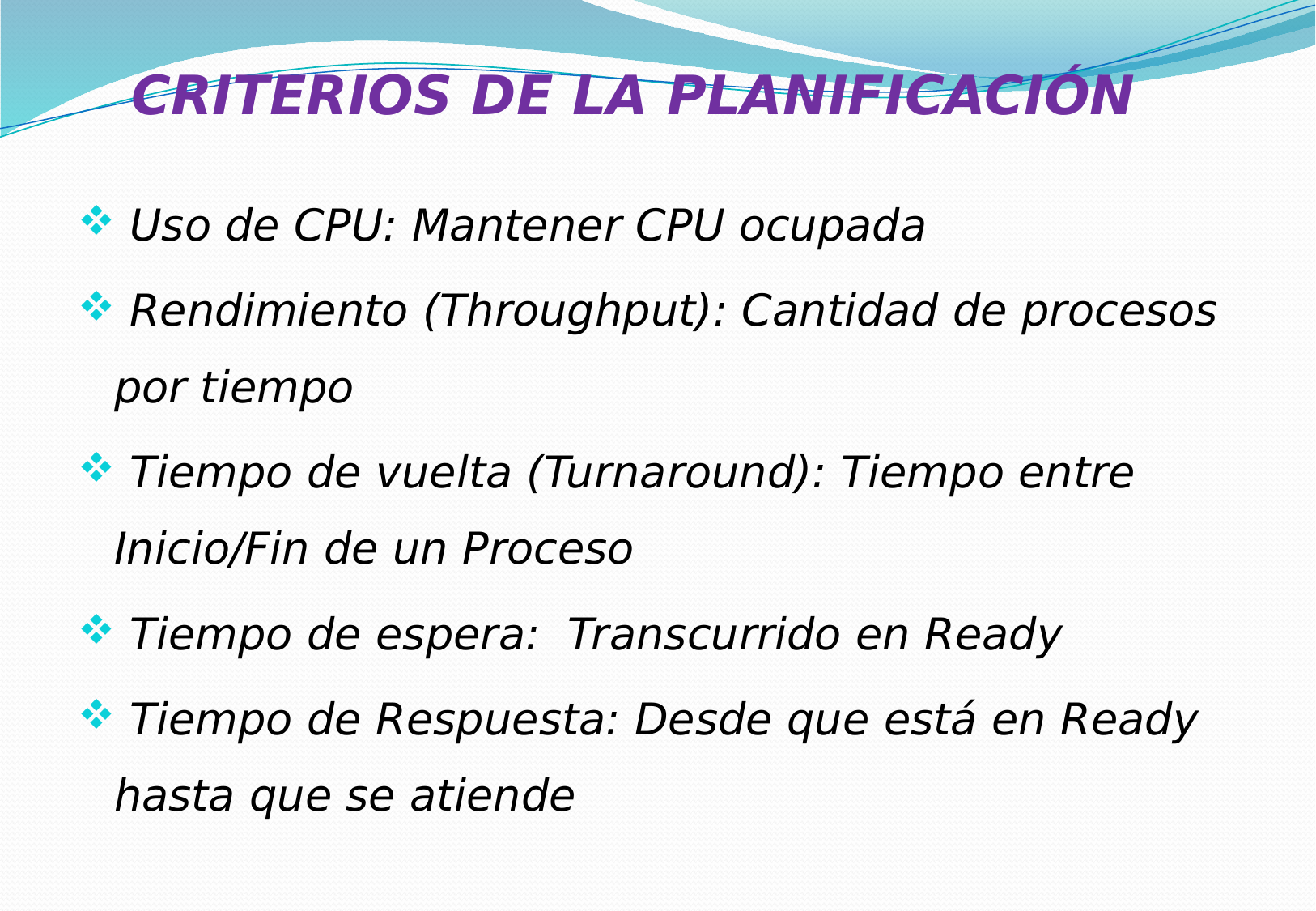

# CRITERIOS DE LA PLANIFICACIÓN
 Uso de CPU: Mantener CPU ocupada
 Rendimiento (Throughput): Cantidad de procesos por tiempo
 Tiempo de vuelta (Turnaround): Tiempo entre Inicio/Fin de un Proceso
 Tiempo de espera:  Transcurrido en Ready
 Tiempo de Respuesta: Desde que está en Ready hasta que se atiende